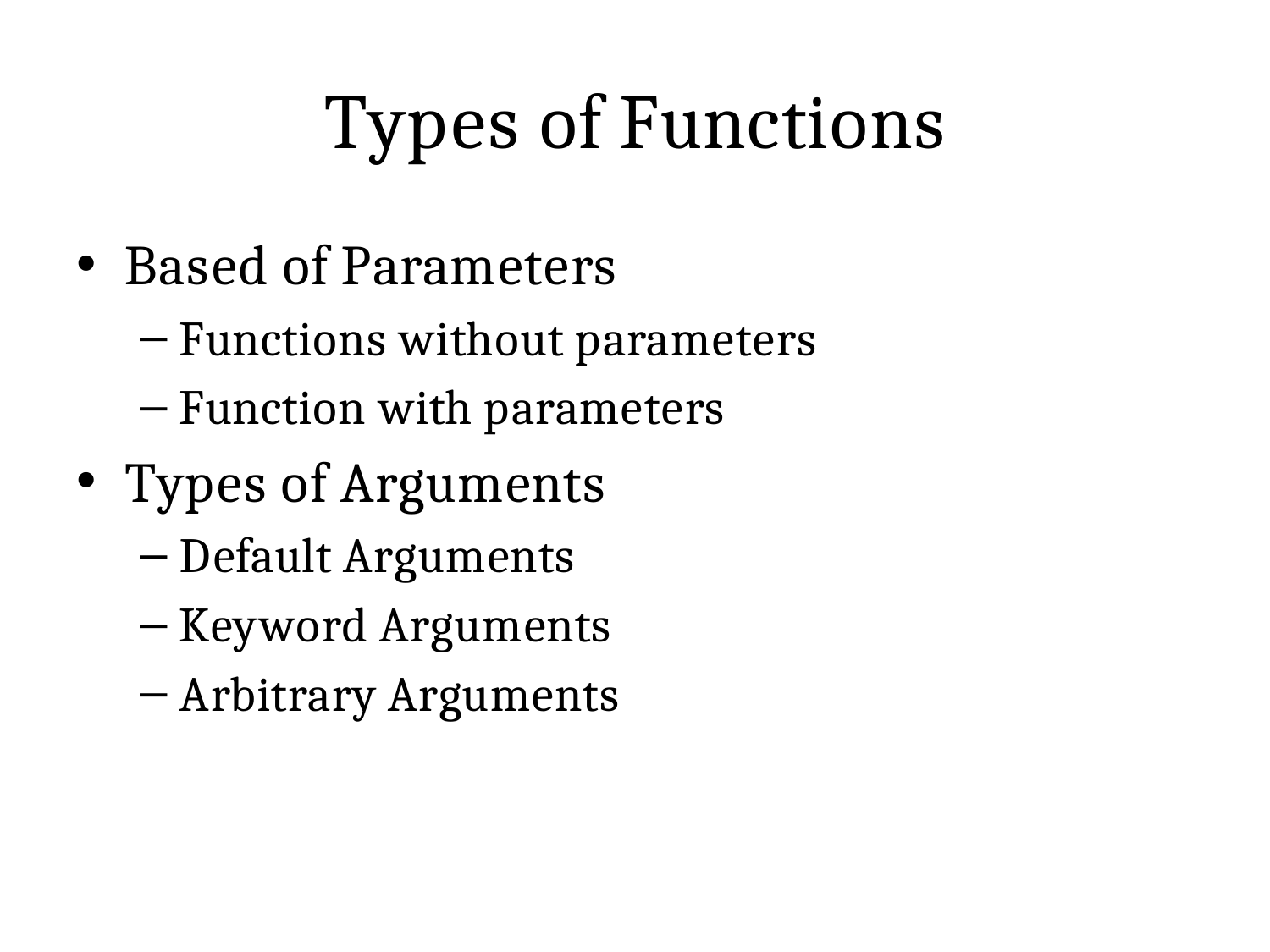

# Types of Functions
Based of Parameters
Functions without parameters
Function with parameters
Types of Arguments
Default Arguments
Keyword Arguments
Arbitrary Arguments